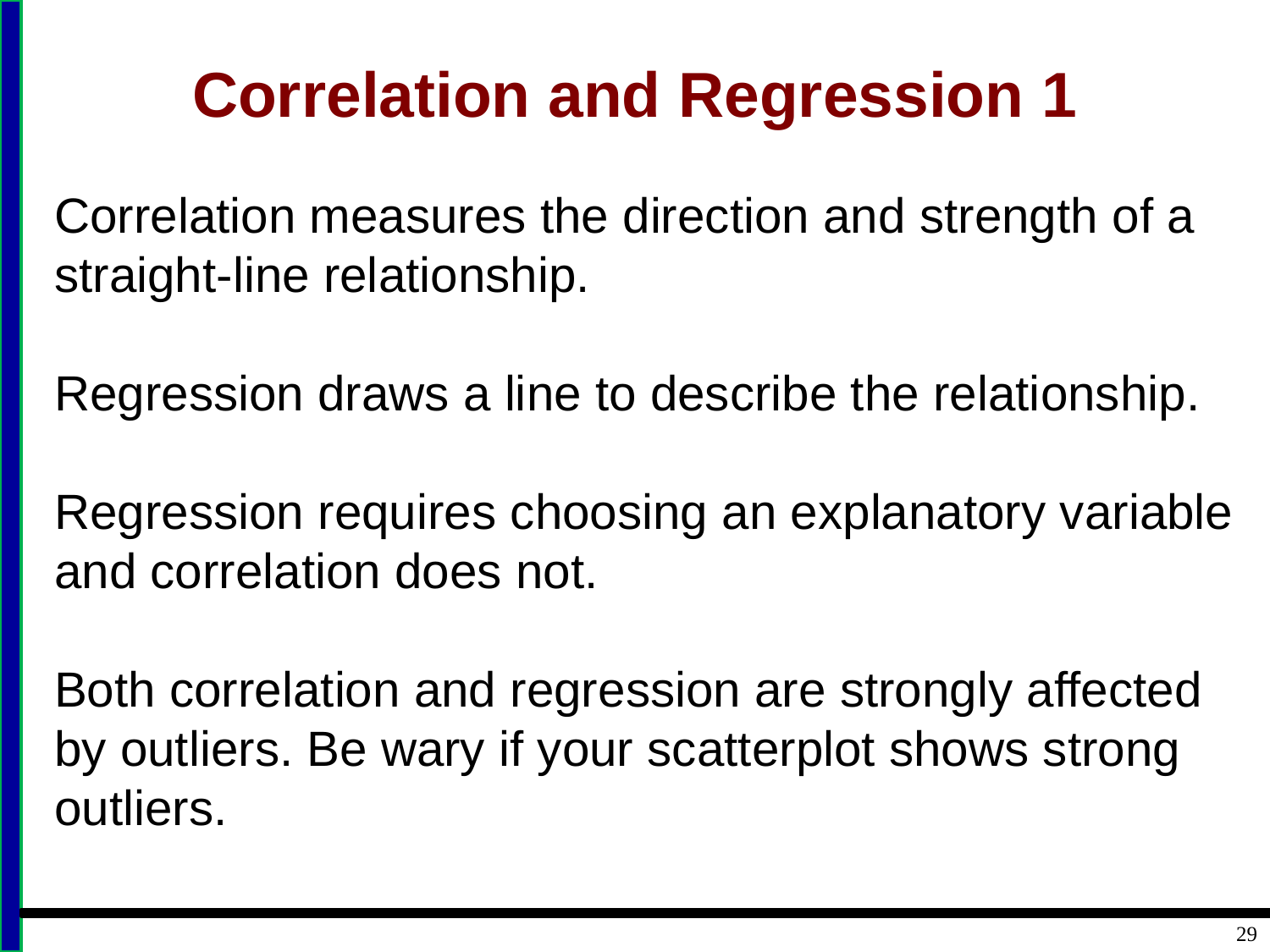

# Correlation and Regression 1
Correlation measures the direction and strength of a straight-line relationship.

Regression draws a line to describe the relationship.

Regression requires choosing an explanatory variable and correlation does not.

Both correlation and regression are strongly affected by outliers. Be wary if your scatterplot shows strong outliers.